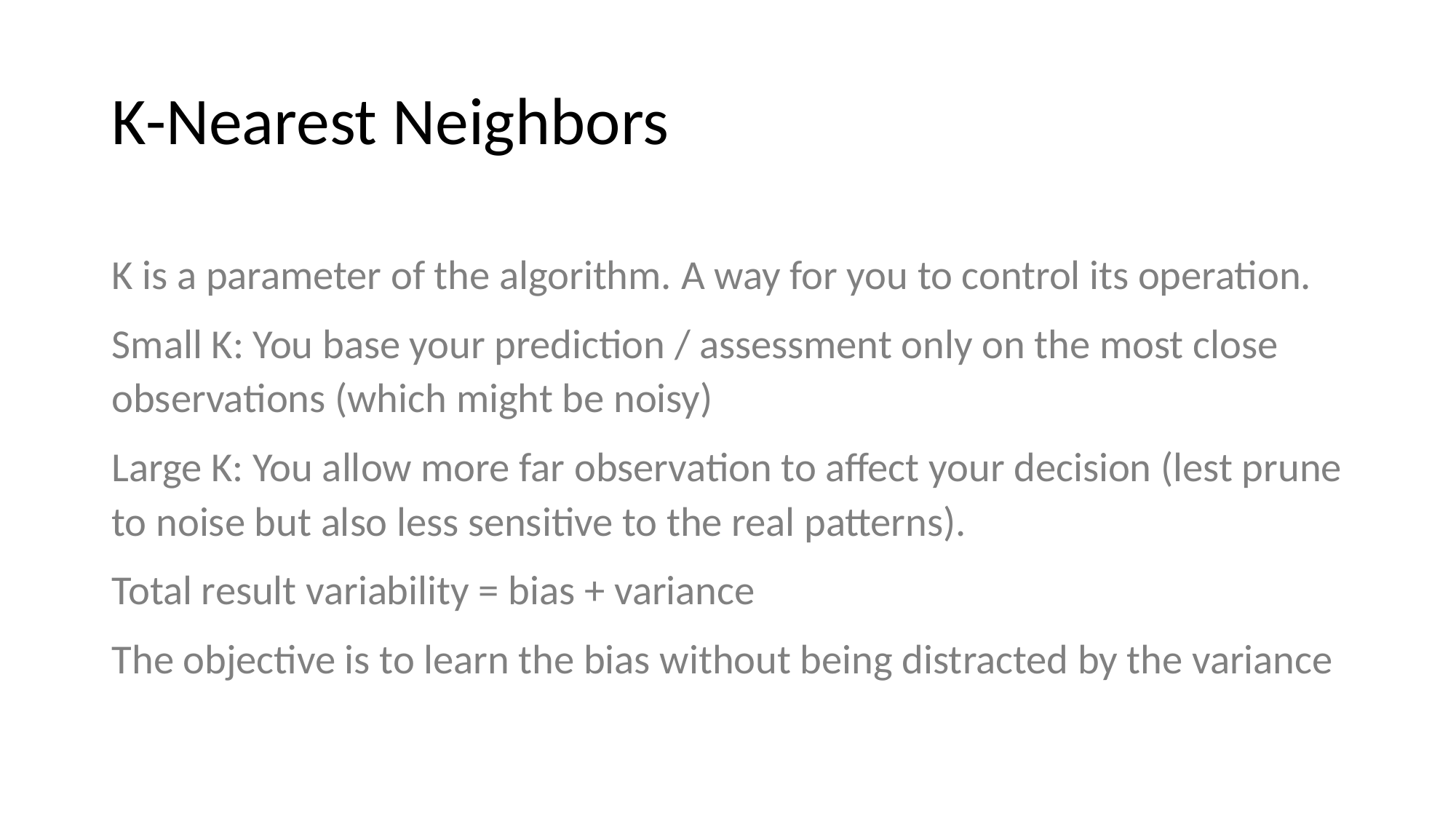

# K-Nearest Neighbors
K is a parameter of the algorithm. A way for you to control its operation.
Small K: You base your prediction / assessment only on the most close observations (which might be noisy)
Large K: You allow more far observation to affect your decision (lest prune to noise but also less sensitive to the real patterns).
Total result variability = bias + variance
The objective is to learn the bias without being distracted by the variance